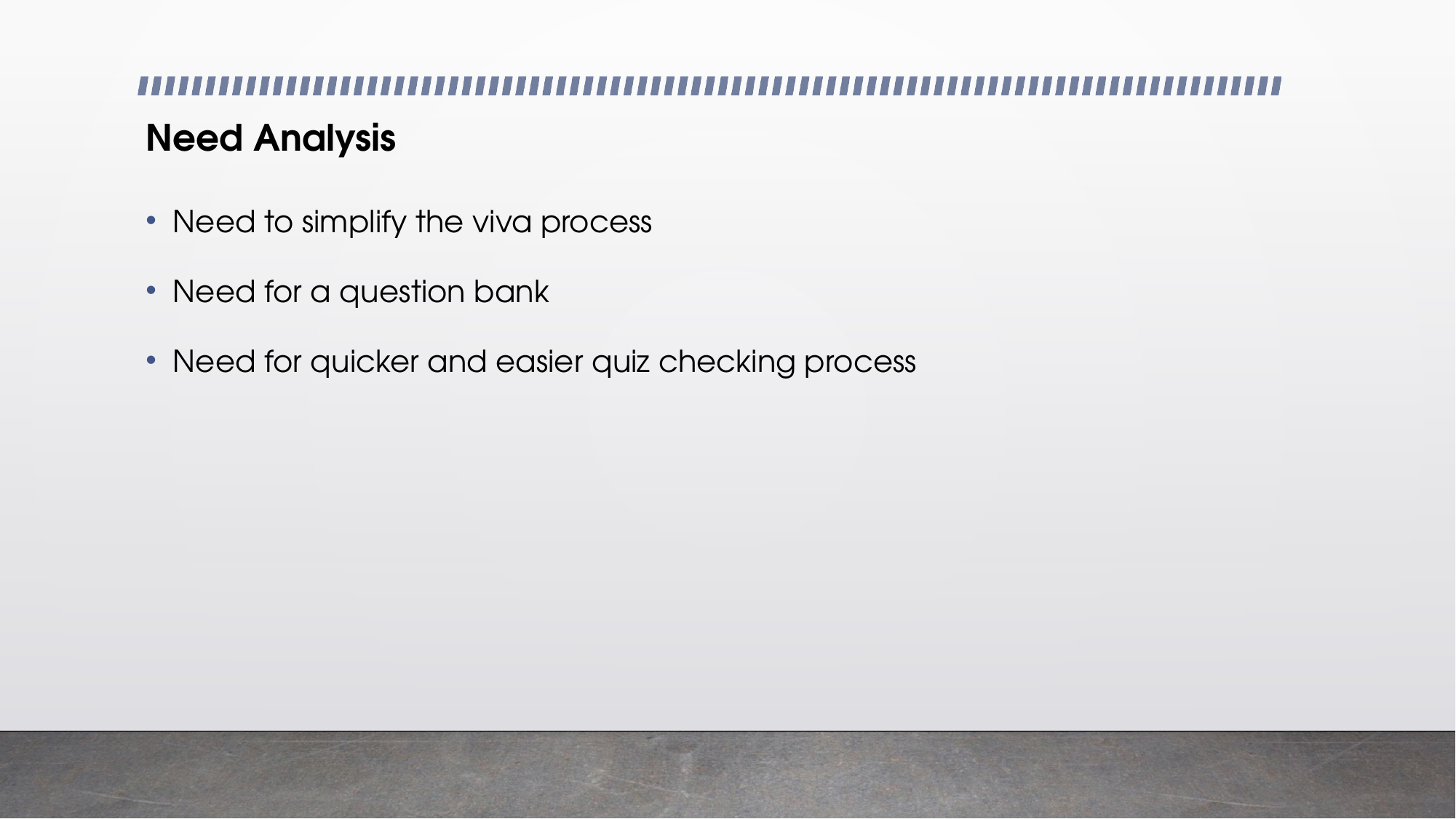

# Need Analysis
Need to simplify the viva process
Need for a question bank
Need for quicker and easier quiz checking process